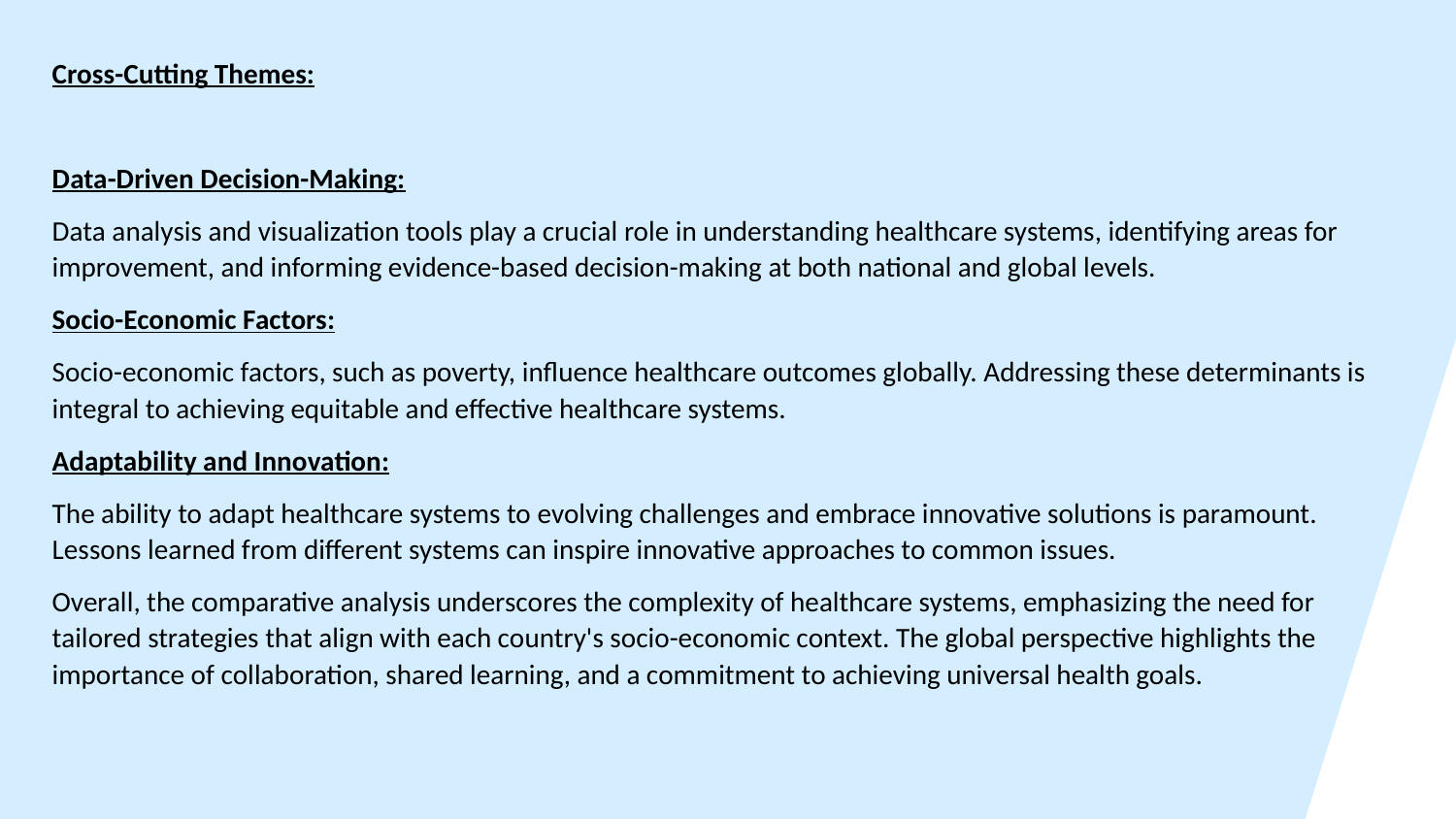

Cross-Cutting Themes:

Data-Driven Decision-Making:
Data analysis and visualization tools play a crucial role in understanding healthcare systems, identifying areas for improvement, and informing evidence-based decision-making at both national and global levels.
Socio-Economic Factors:
Socio-economic factors, such as poverty, influence healthcare outcomes globally. Addressing these determinants is integral to achieving equitable and effective healthcare systems.
Adaptability and Innovation:
The ability to adapt healthcare systems to evolving challenges and embrace innovative solutions is paramount. Lessons learned from different systems can inspire innovative approaches to common issues.
Overall, the comparative analysis underscores the complexity of healthcare systems, emphasizing the need for tailored strategies that align with each country's socio-economic context. The global perspective highlights the importance of collaboration, shared learning, and a commitment to achieving universal health goals.